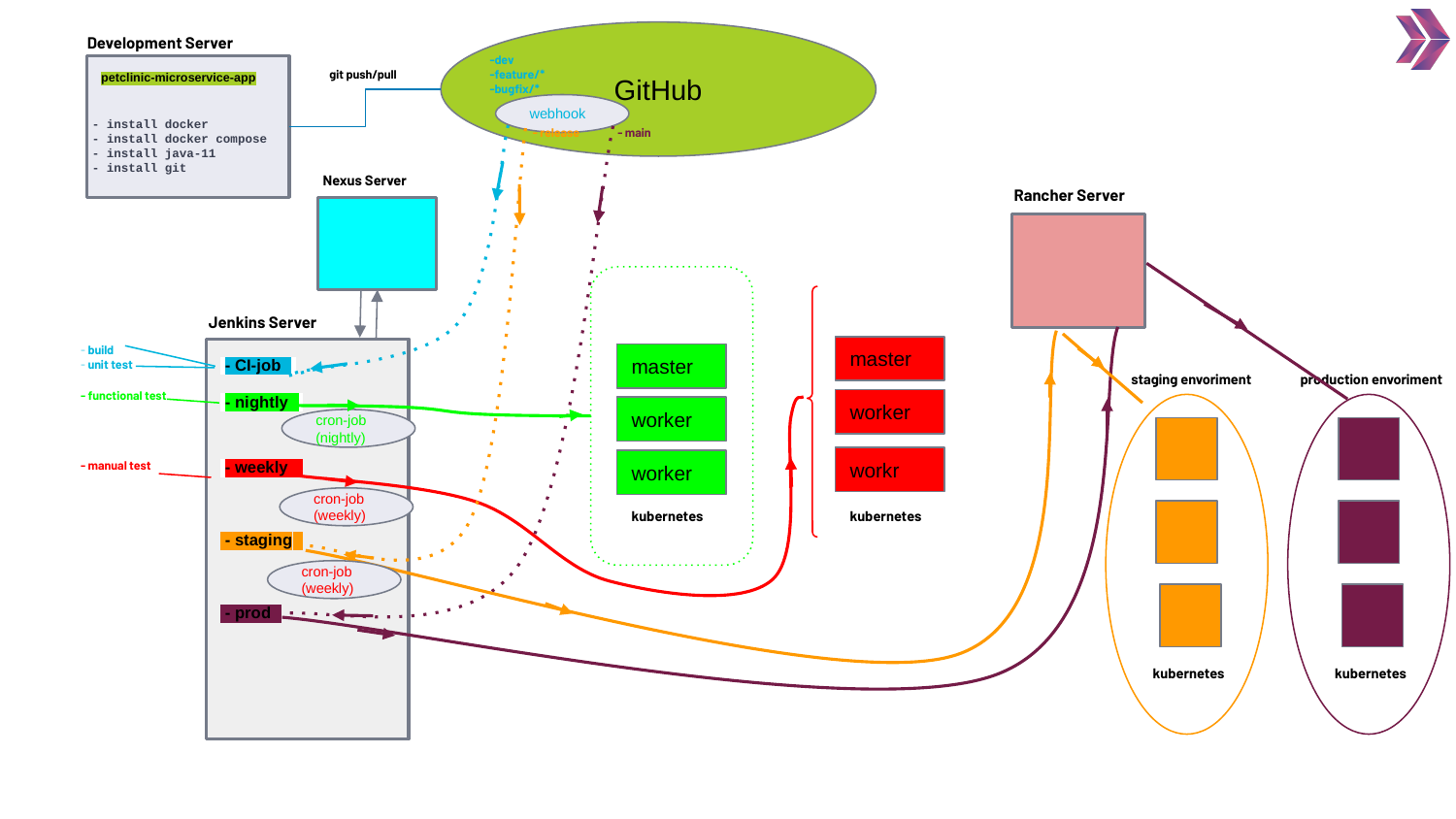

GitHub
git push/pull
Development Server

petclinic-microservice-app
- install docker
- install docker compose
- install java-11
- install git
-dev
-feature/*
-bugfix/*

webhook

- build
- unit test
 - CI-jobb

- main

production envoriment

 - prodd
kubernetes
- release

staging envoriment

 - stagingg

kubernetes
cron-job (weekly)
Nexus Server
Rancher Server

master
- functional test
 - nightlyb
worker

worker
kubernetes
cron-job (nightly)

master
worker

workr
 - weeklyb
- manual test

cron-job (weekly)
Jenkins Server

kubernetes
1